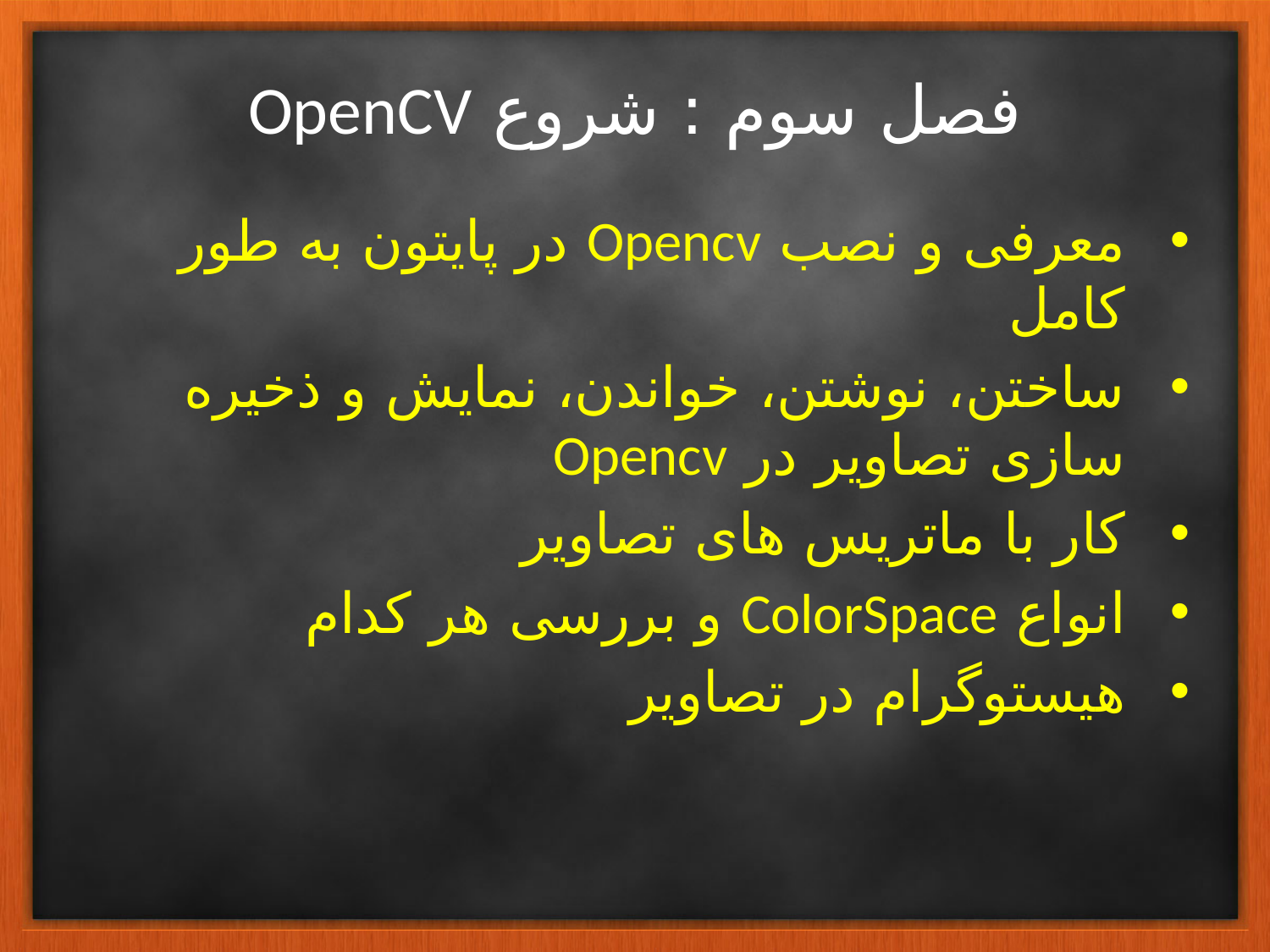

# فصل سوم : شروع OpenCV
معرفی و نصب Opencv در پایتون به طور کامل
ساختن، نوشتن، خواندن، نمایش و ذخیره سازی تصاویر در Opencv
کار با ماتریس های تصاویر
انواع ColorSpace و بررسی هر کدام
هیستوگرام در تصاویر